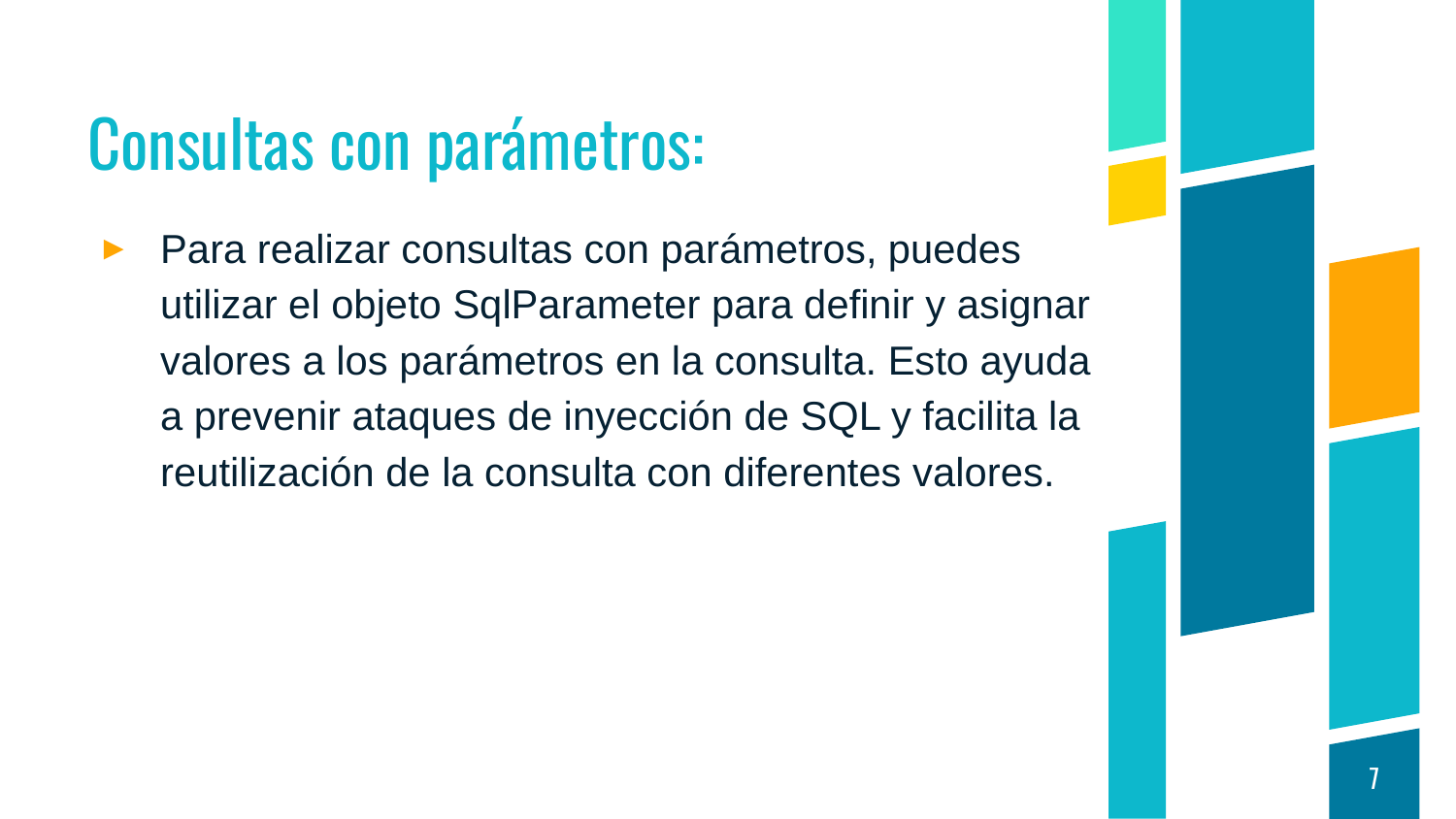

# Consultas con parámetros:
Para realizar consultas con parámetros, puedes utilizar el objeto SqlParameter para definir y asignar valores a los parámetros en la consulta. Esto ayuda a prevenir ataques de inyección de SQL y facilita la reutilización de la consulta con diferentes valores.
7